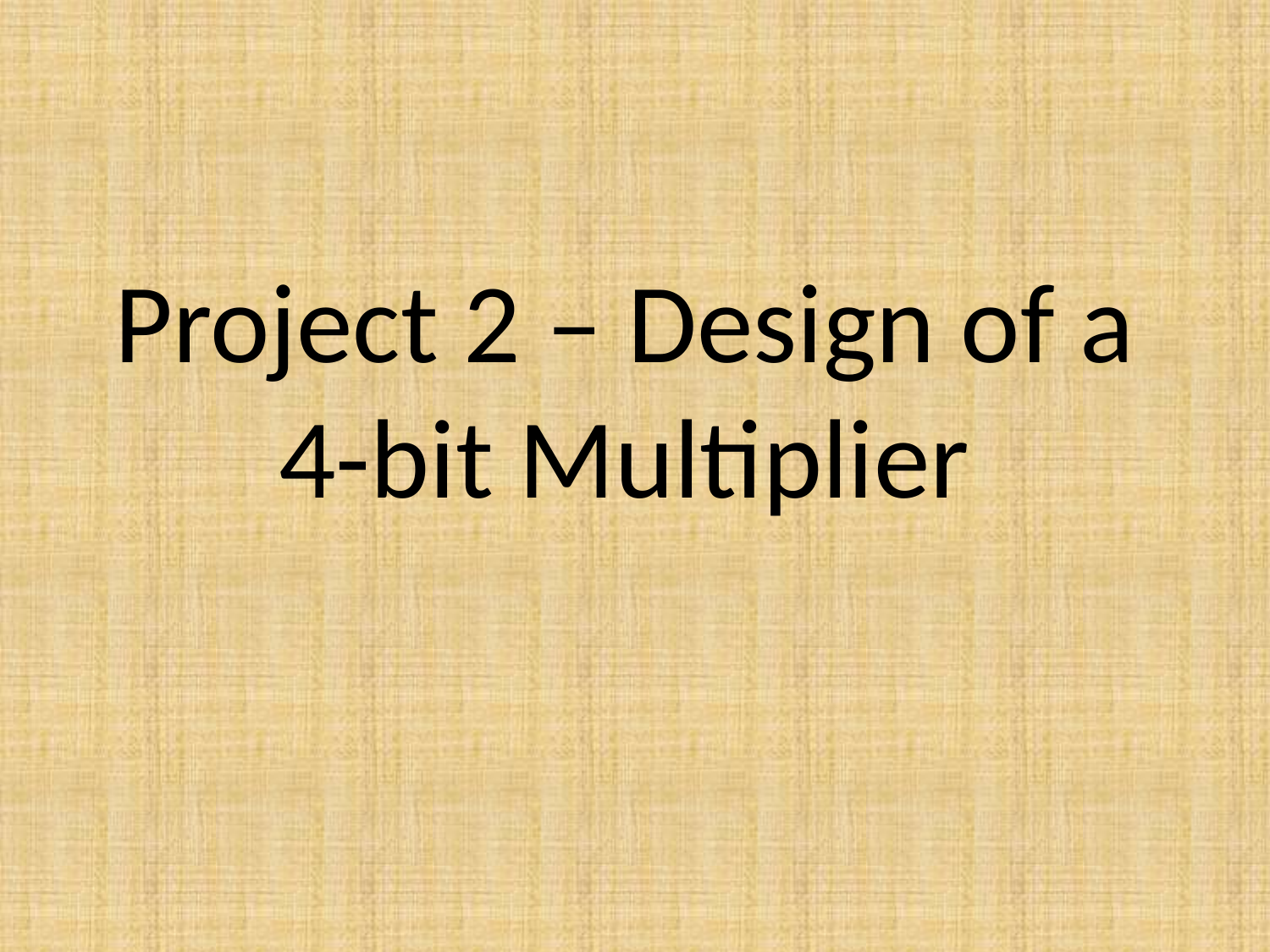

Project 2 – Design of a 4-bit Multiplier